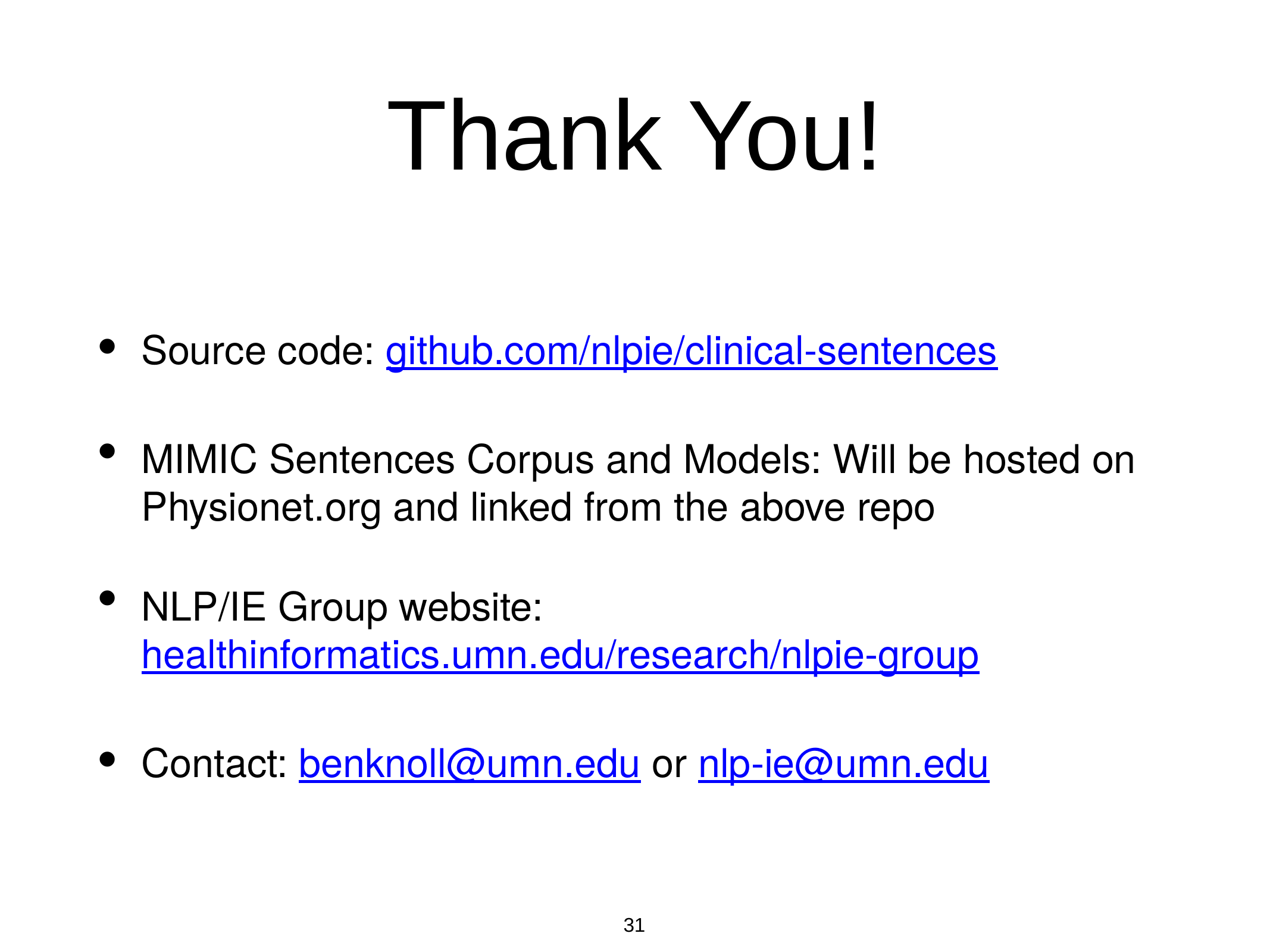

# Thank You!
Source code: github.com/nlpie/clinical-sentences
MIMIC Sentences Corpus and Models: Will be hosted on Physionet.org and linked from the above repo
NLP/IE Group website:
healthinformatics.umn.edu/research/nlpie-group
Contact: benknoll@umn.edu or nlp-ie@umn.edu
31